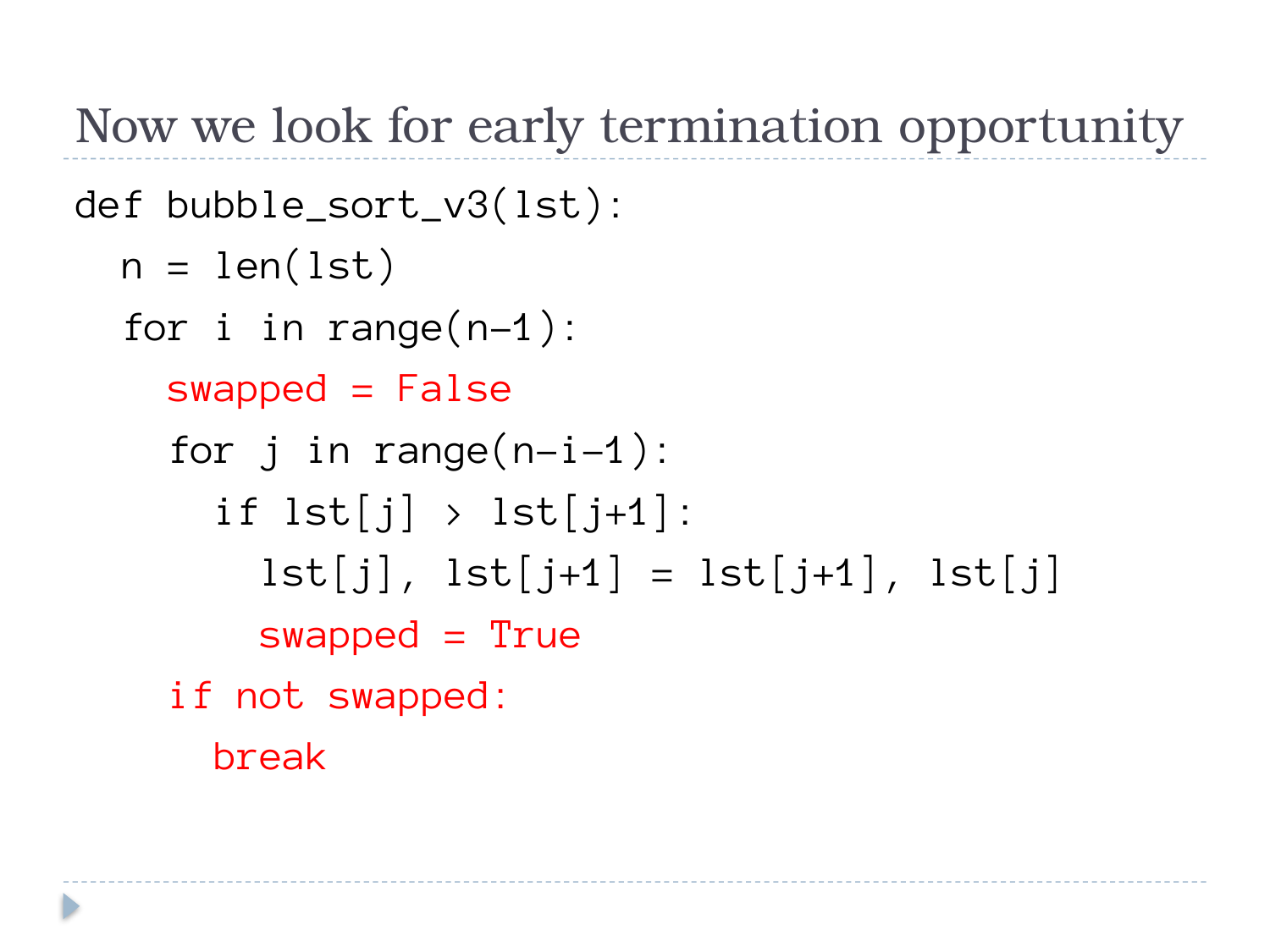

# Now we look for early termination opportunity
def bubble_sort_v3(lst):
  n = len(lst)
  for i in range(n-1):
    swapped = False
    for j in range(n-i-1):
      if lst[j] > lst[j+1]:
        lst[j], lst[j+1] = lst[j+1], lst[j]
        swapped = True
    if not swapped:
      break